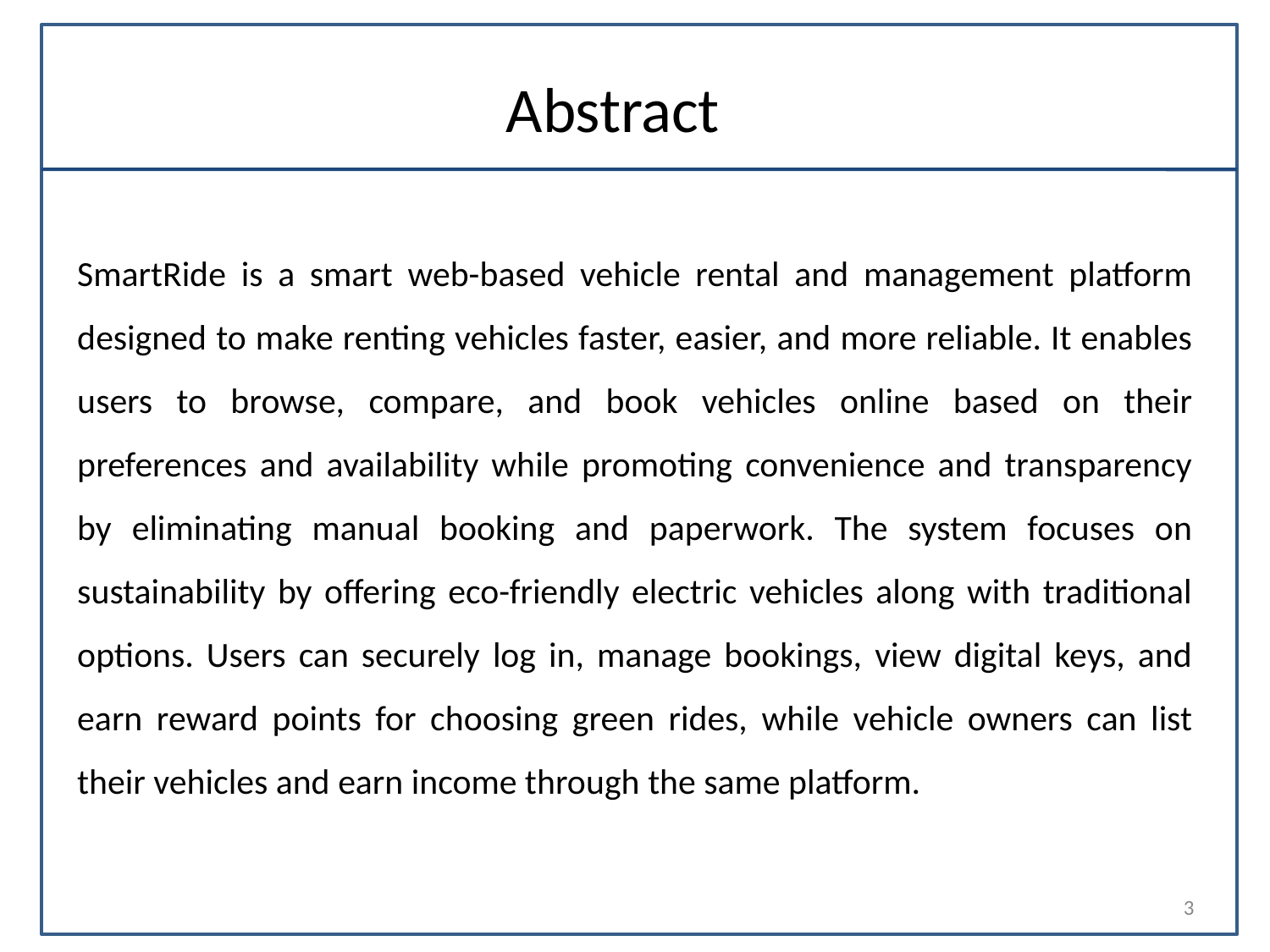

# Abstract
SmartRide is a smart web-based vehicle rental and management platform designed to make renting vehicles faster, easier, and more reliable. It enables users to browse, compare, and book vehicles online based on their preferences and availability while promoting convenience and transparency by eliminating manual booking and paperwork. The system focuses on sustainability by offering eco-friendly electric vehicles along with traditional options. Users can securely log in, manage bookings, view digital keys, and earn reward points for choosing green rides, while vehicle owners can list their vehicles and earn income through the same platform.
3